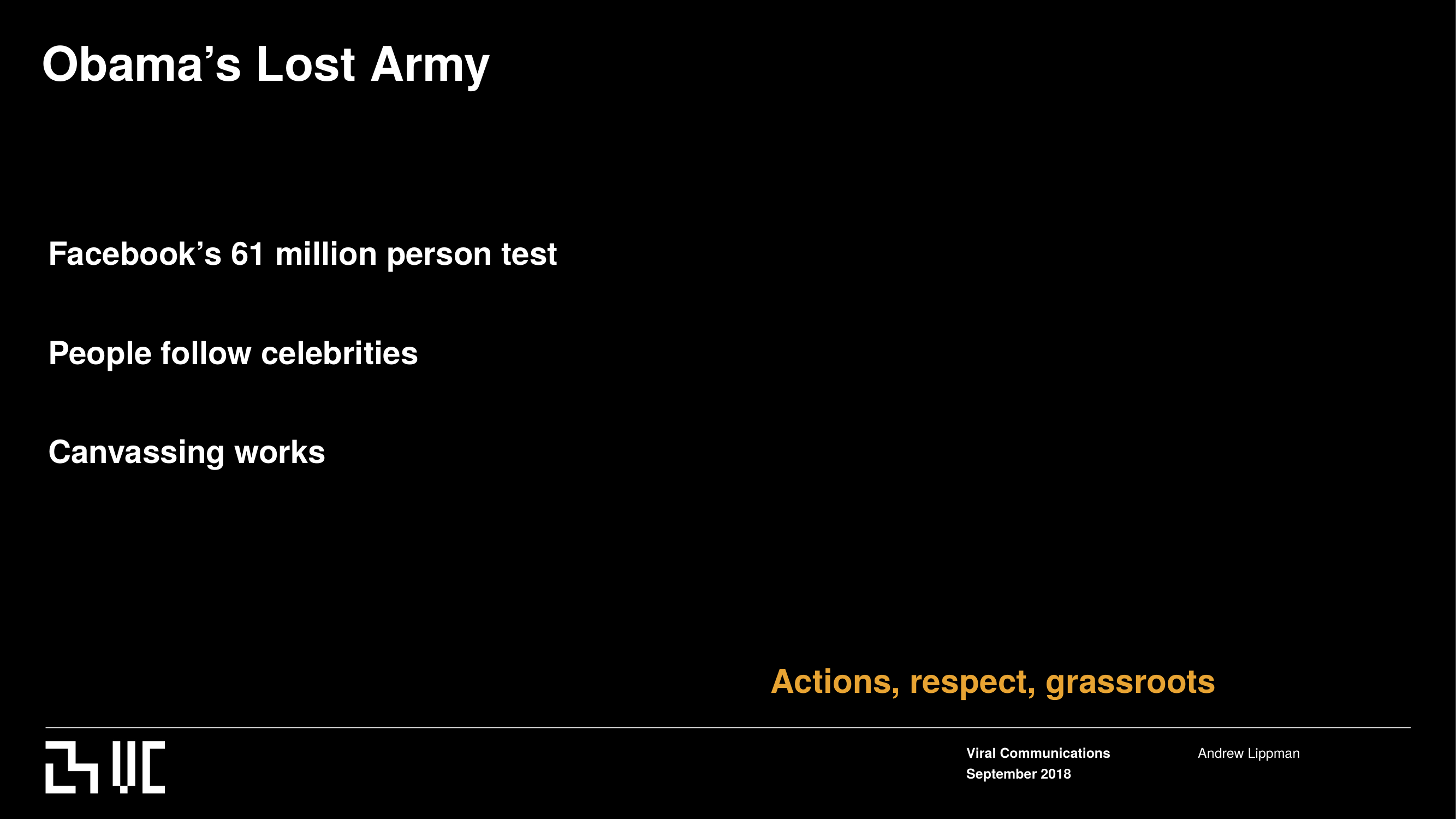

Obama’s Lost Army
Facebook’s 61 million person test

People follow celebrities

Canvassing works
Actions, respect, grassroots
10
Viral Communications
September 2018
Andrew Lippman